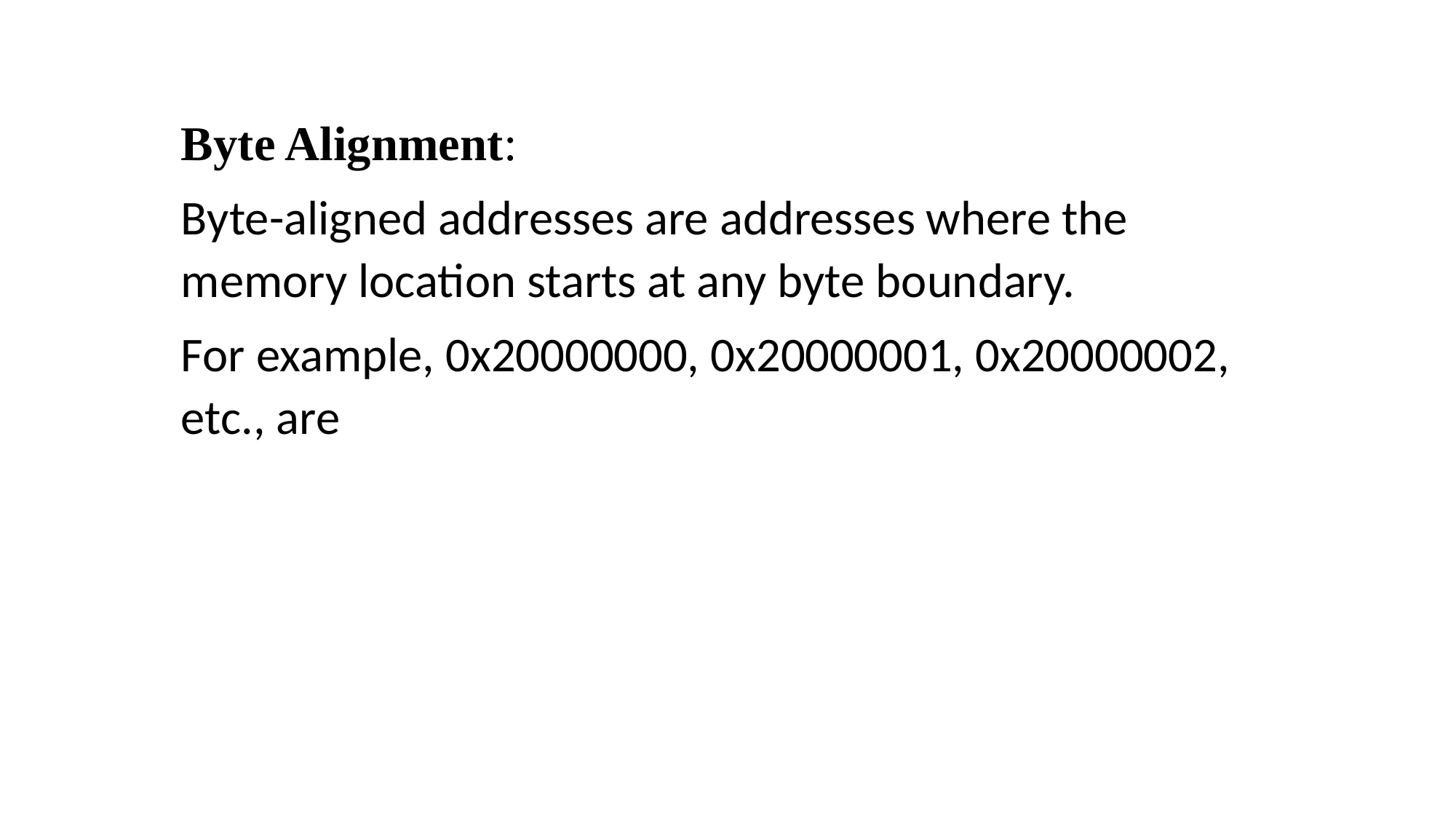

Byte Alignment:
Byte-aligned addresses are addresses where the memory location starts at any byte boundary.
For example, 0x20000000, 0x20000001, 0x20000002, etc., are